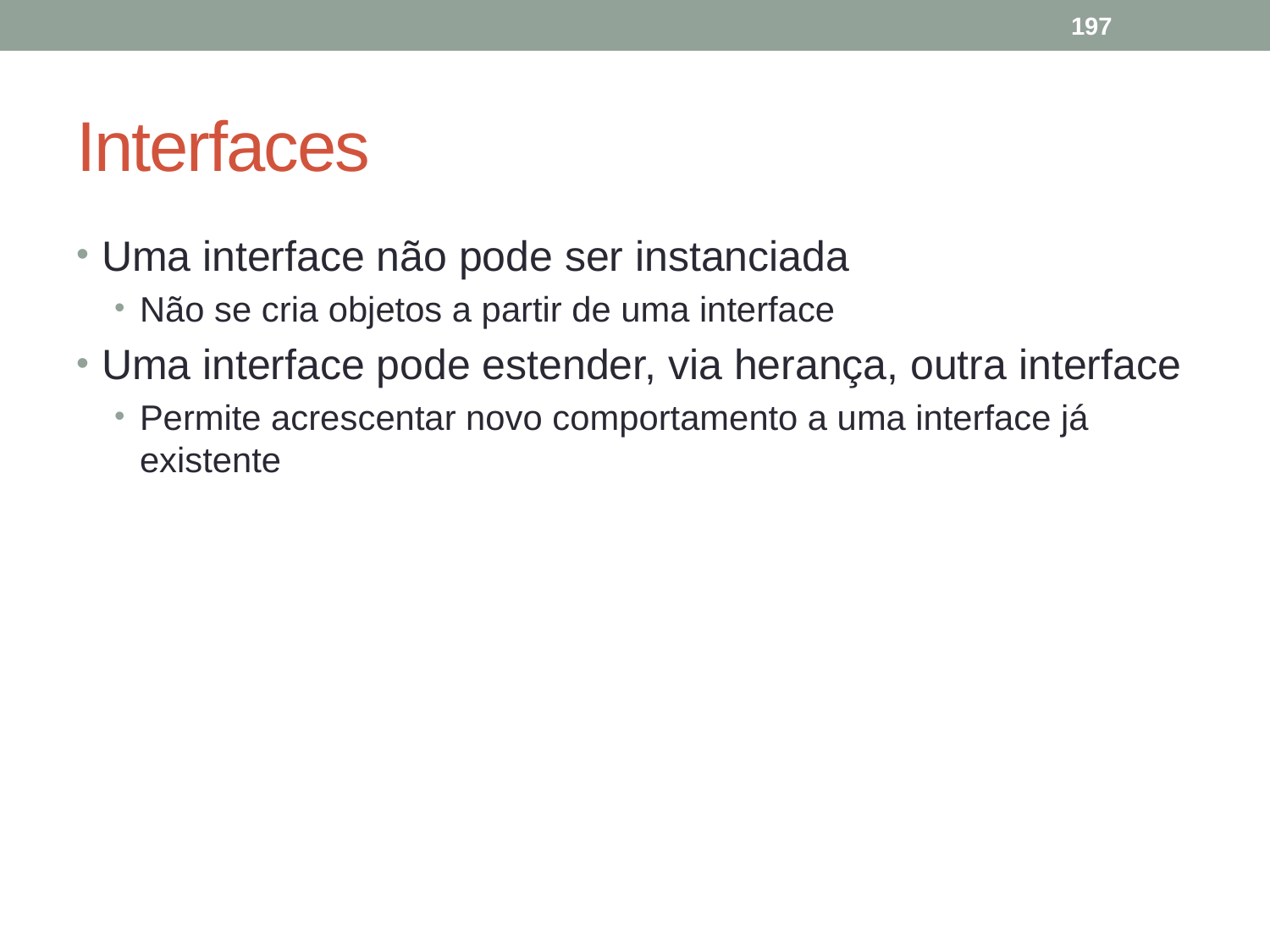

197
# Interfaces
Uma interface não pode ser instanciada
Não se cria objetos a partir de uma interface
Uma interface pode estender, via herança, outra interface
Permite acrescentar novo comportamento a uma interface já existente